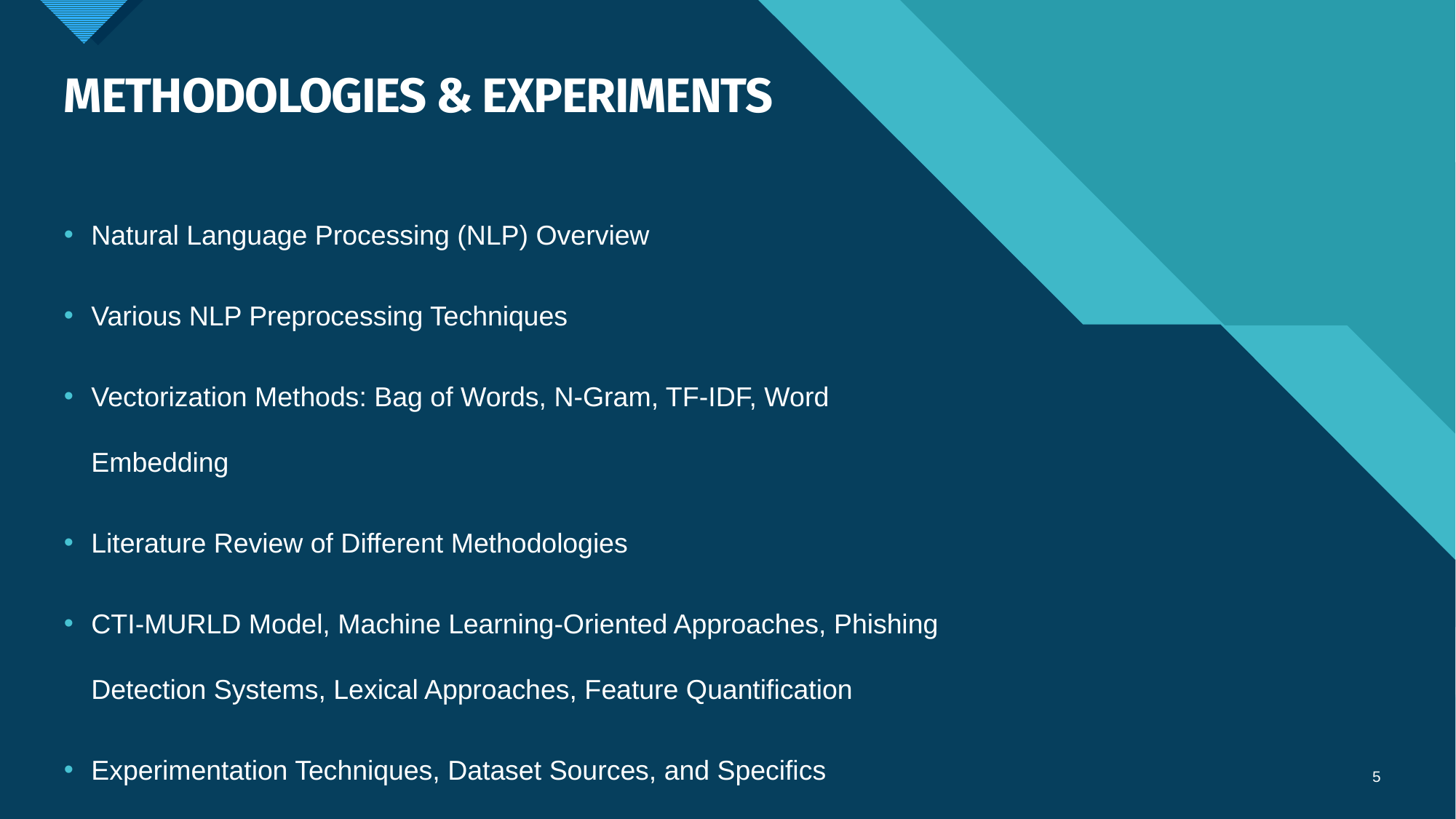

# METHODOLOGIES & EXPERIMENTS
Natural Language Processing (NLP) Overview
Various NLP Preprocessing Techniques
Vectorization Methods: Bag of Words, N-Gram, TF-IDF, Word Embedding
Literature Review of Different Methodologies
CTI-MURLD Model, Machine Learning-Oriented Approaches, Phishing Detection Systems, Lexical Approaches, Feature Quantification
Experimentation Techniques, Dataset Sources, and Specifics

5